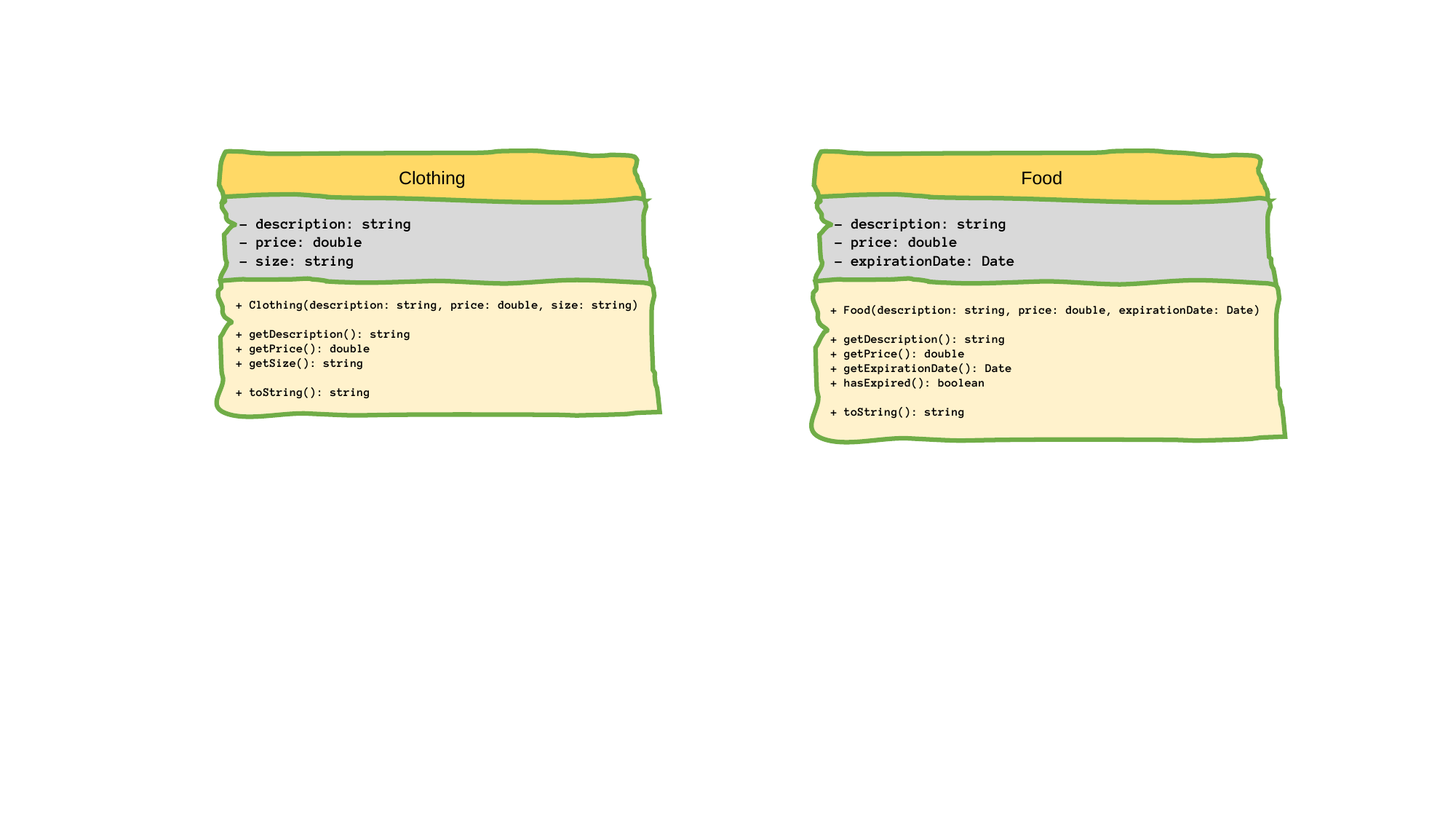

Clothing
- description: string
- price: double
- size: string
+ Clothing(description: string, price: double, size: string)

+ getDescription(): string
+ getPrice(): double
+ getSize(): string

+ toString(): string
Food
- description: string
- price: double
- expirationDate: Date
+ Food(description: string, price: double, expirationDate: Date)

+ getDescription(): string
+ getPrice(): double
+ getExpirationDate(): Date
+ hasExpired(): boolean

+ toString(): string